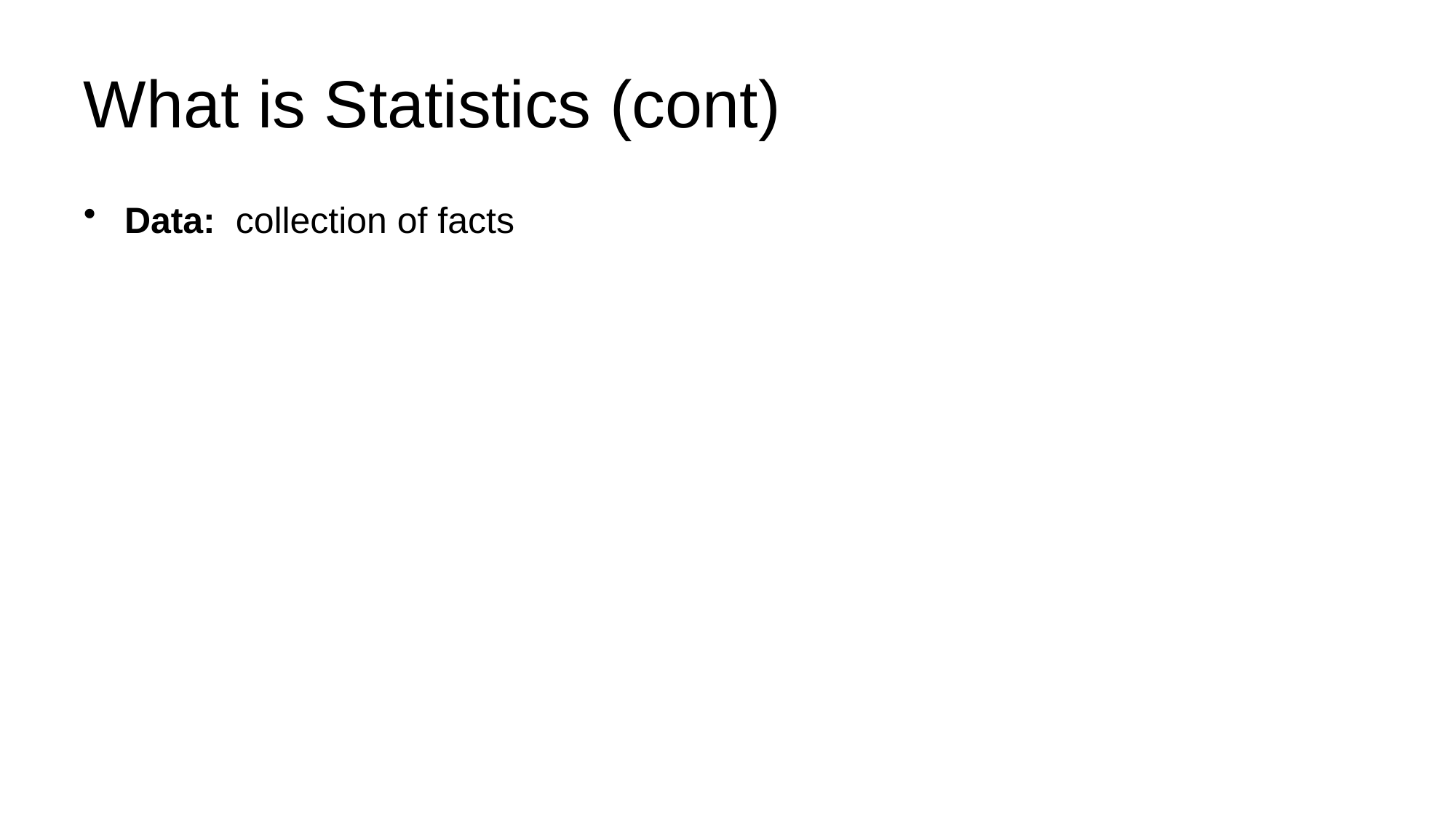

# What is Statistics (cont)
Data:  collection of facts